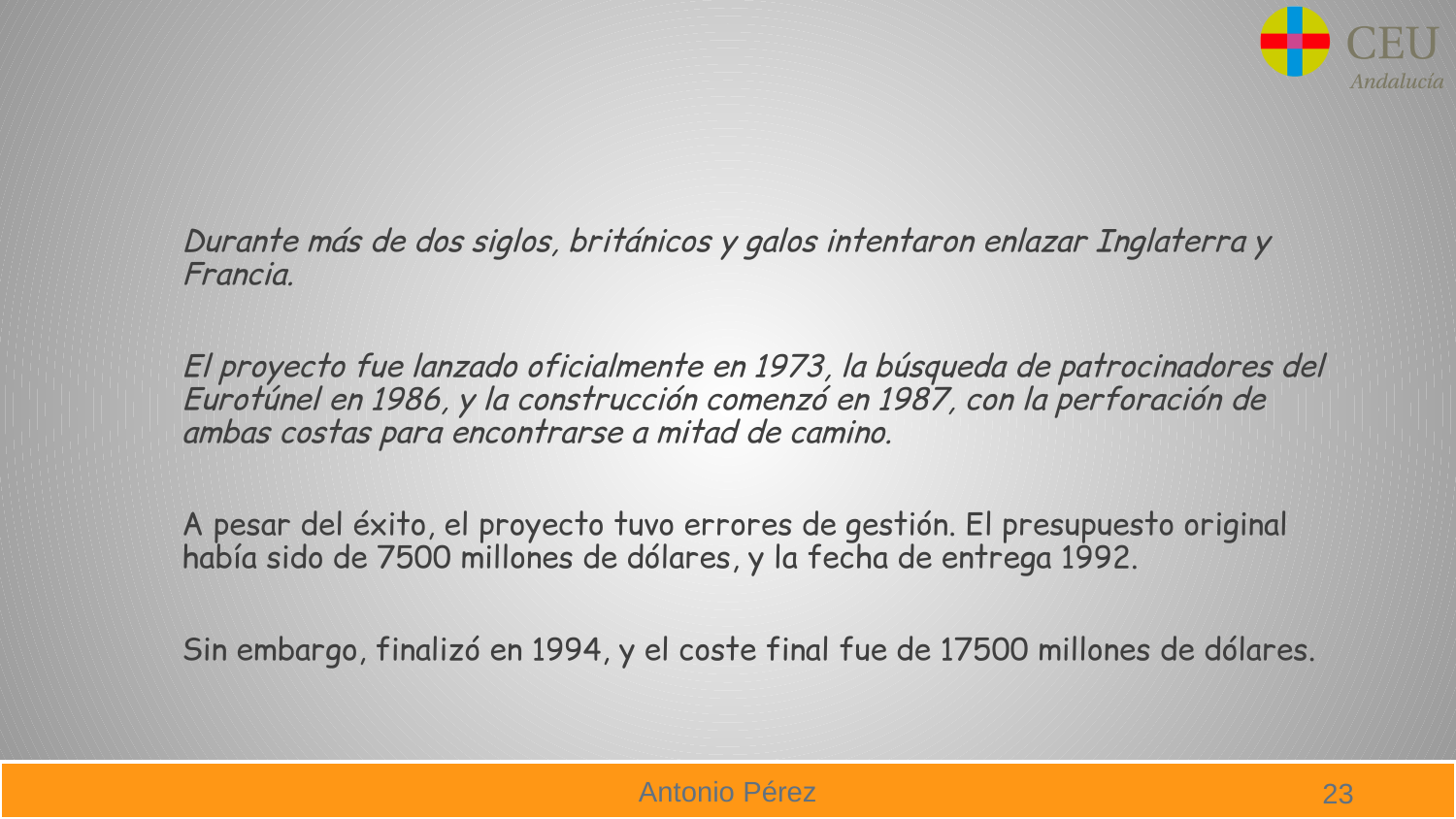

#
Durante más de dos siglos, británicos y galos intentaron enlazar Inglaterra y Francia.

El proyecto fue lanzado oficialmente en 1973, la búsqueda de patrocinadores del Eurotúnel en 1986, y la construcción comenzó en 1987, con la perforación de ambas costas para encontrarse a mitad de camino.

A pesar del éxito, el proyecto tuvo errores de gestión. El presupuesto original había sido de 7500 millones de dólares, y la fecha de entrega 1992.

Sin embargo, finalizó en 1994, y el coste final fue de 17500 millones de dólares.